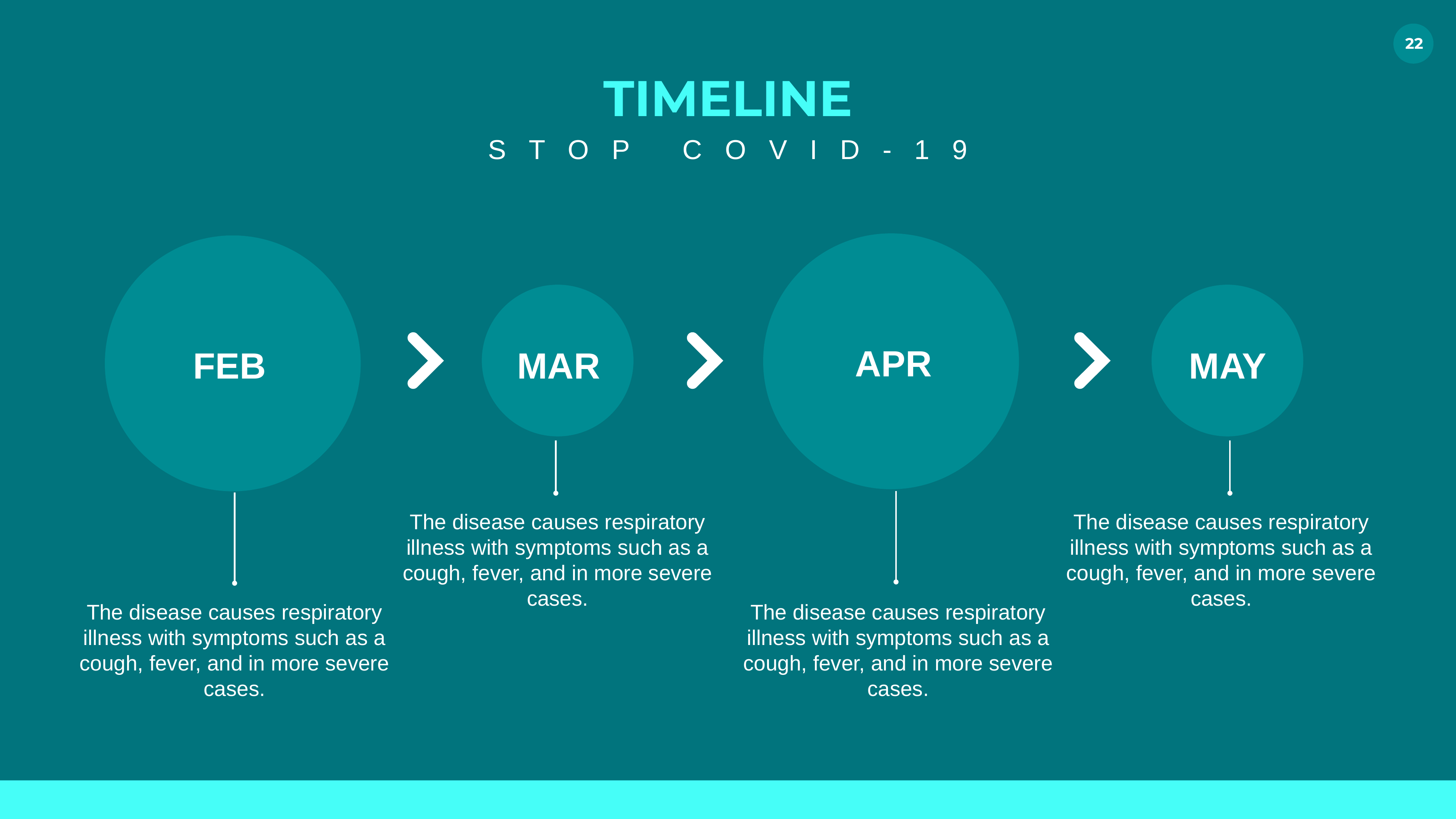

TIMELINE
STOP COVID-19

APR
FEB
MAR
MAY
The disease causes respiratory illness with symptoms such as a cough, fever, and in more severe cases.
The disease causes respiratory illness with symptoms such as a cough, fever, and in more severe cases.
The disease causes respiratory illness with symptoms such as a cough, fever, and in more severe cases.
The disease causes respiratory illness with symptoms such as a cough, fever, and in more severe cases.